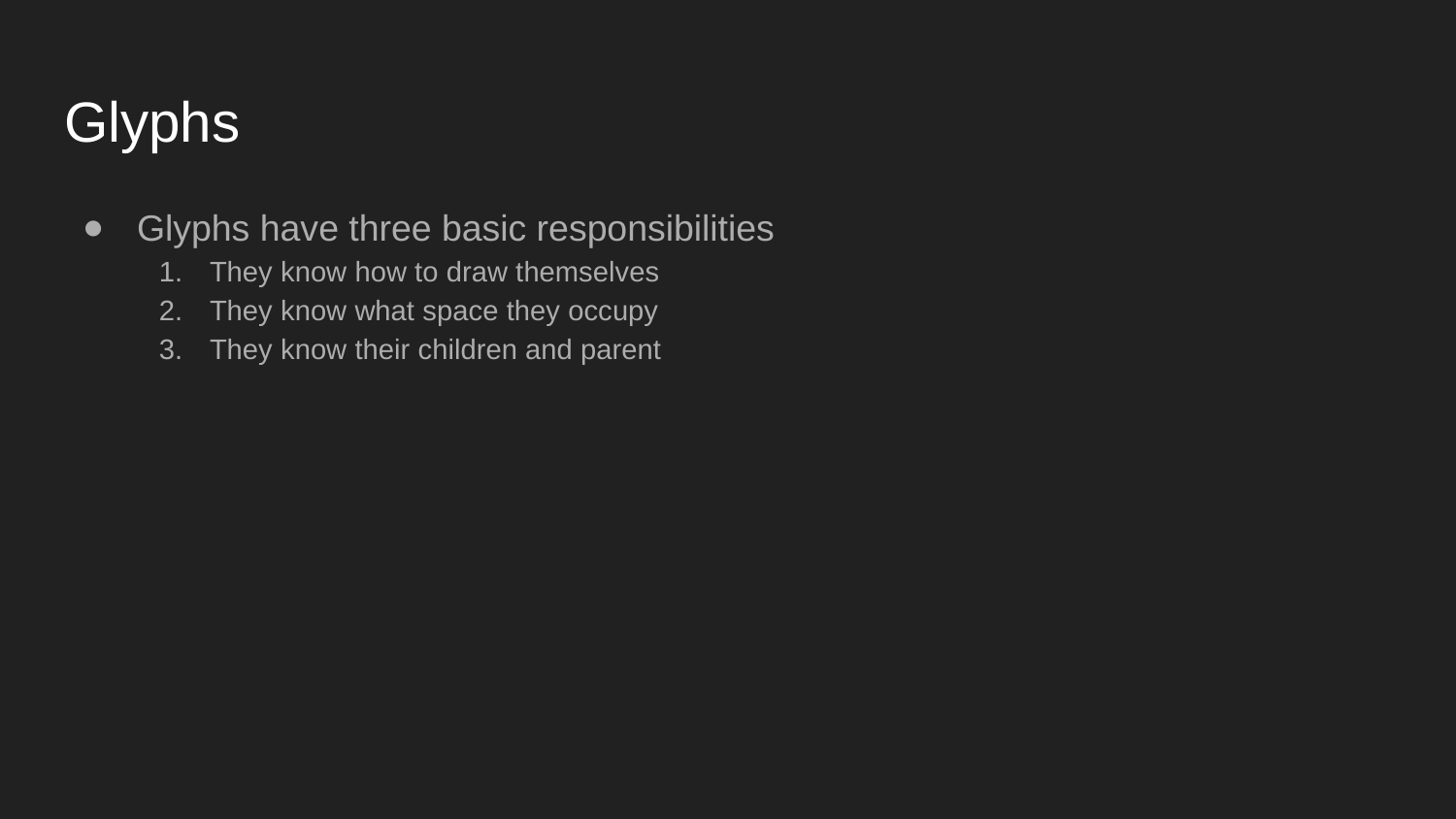

# Glyphs
Glyphs have three basic responsibilities
They know how to draw themselves
They know what space they occupy
They know their children and parent